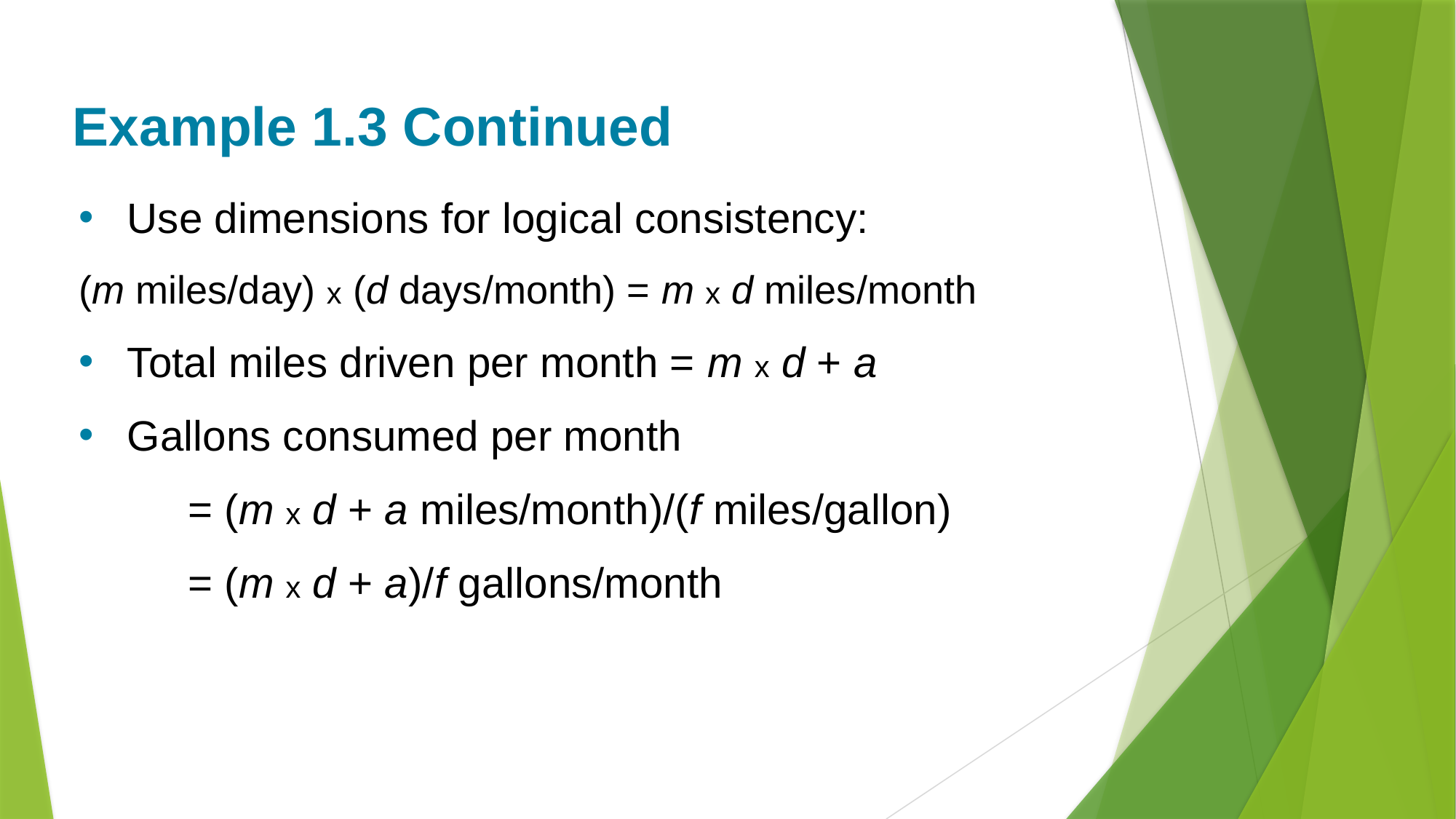

# Example 1.3 Continued
Use dimensions for logical consistency:
(m miles/day) x (d days/month) = m x d miles/month
Total miles driven per month = m x d + a
Gallons consumed per month
	= (m x d + a miles/month)/(f miles/gallon)
	= (m x d + a)/f gallons/month